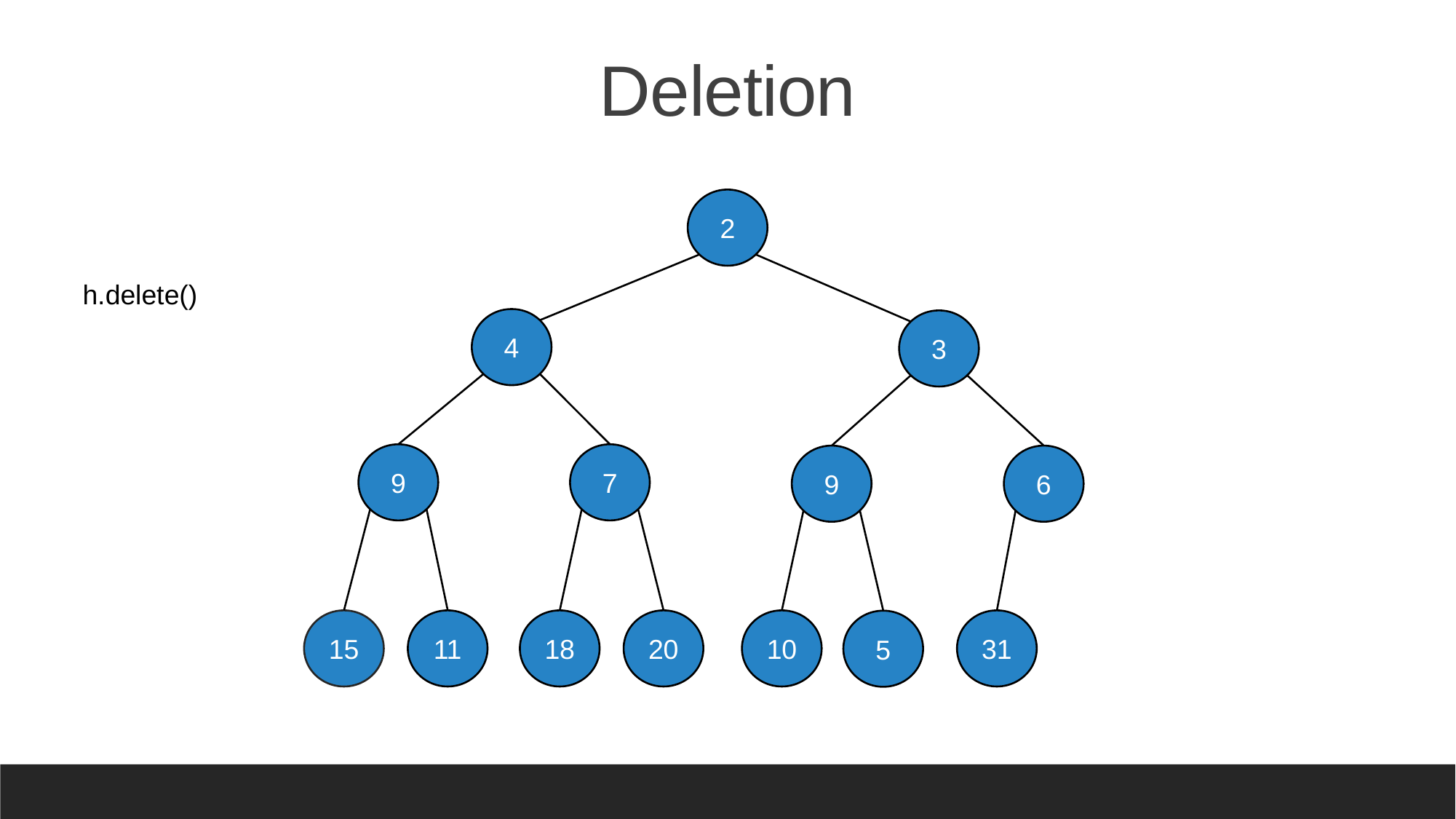

Deletion
2
h.delete()
4
3
9
7
9
6
15
11
18
20
10
31
5